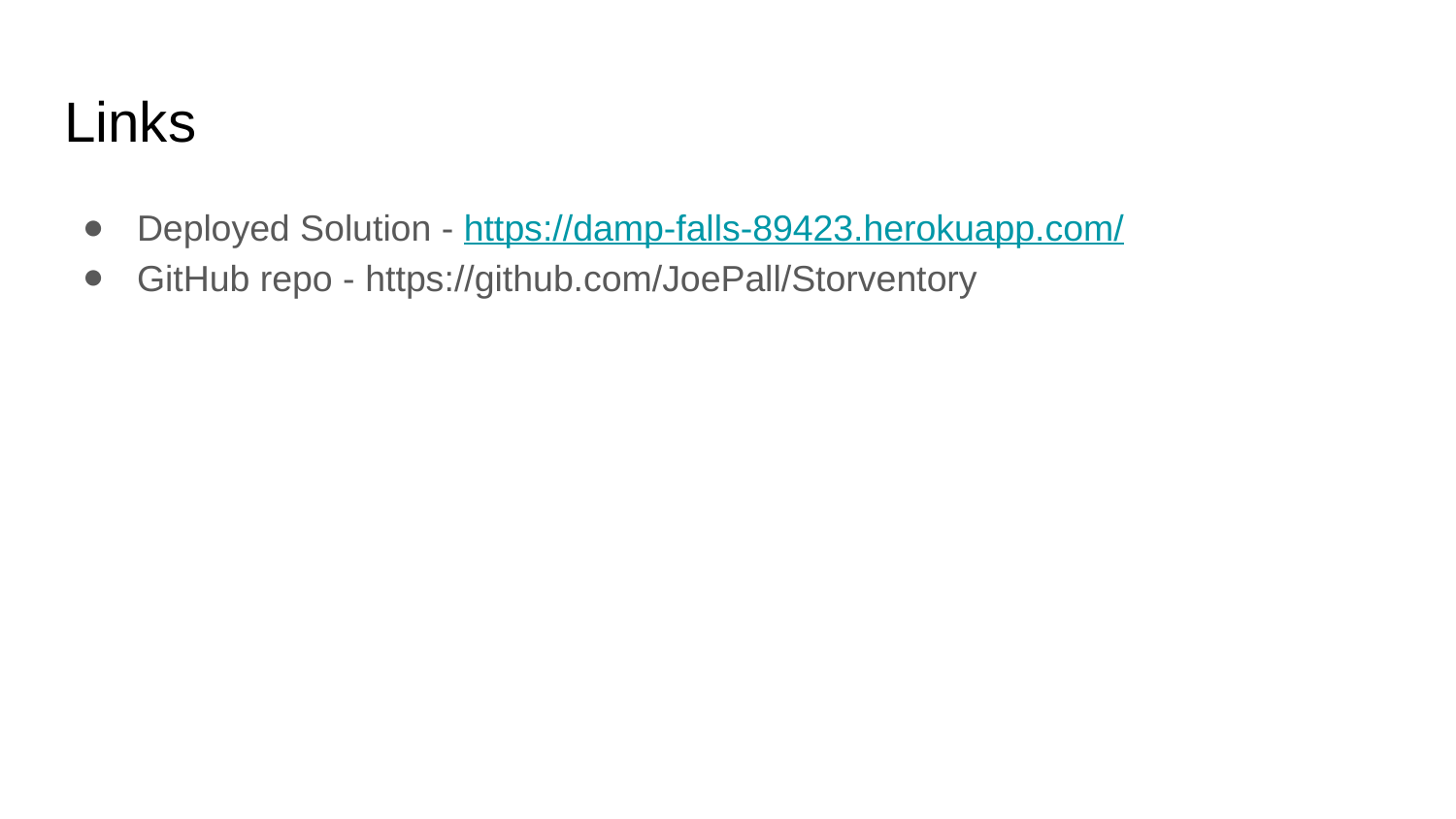

# Links
Deployed Solution - https://damp-falls-89423.herokuapp.com/
GitHub repo - https://github.com/JoePall/Storventory